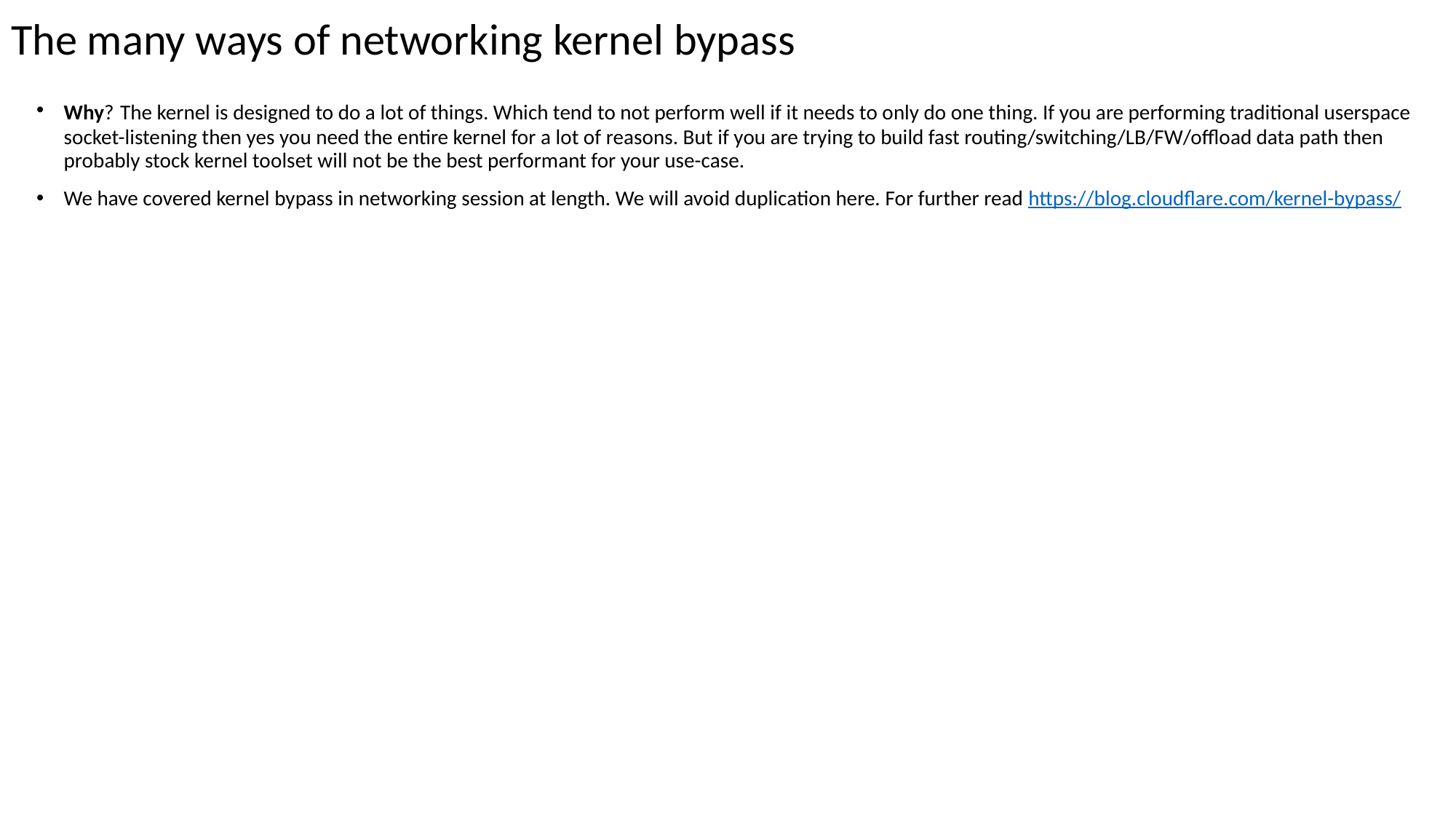

The many ways of networking kernel bypass

Why? The kernel is designed to do a lot of things. Which tend to not perform well if it needs to only do one thing. If you are performing traditional userspace socket-listening then yes you need the entire kernel for a lot of reasons. But if you are trying to build fast routing/switching/LB/FW/offload data path then probably stock kernel toolset will not be the best performant for your use-case.
We have covered kernel bypass in networking session at length. We will avoid duplication here. For further read https://blog.cloudflare.com/kernel-bypass/